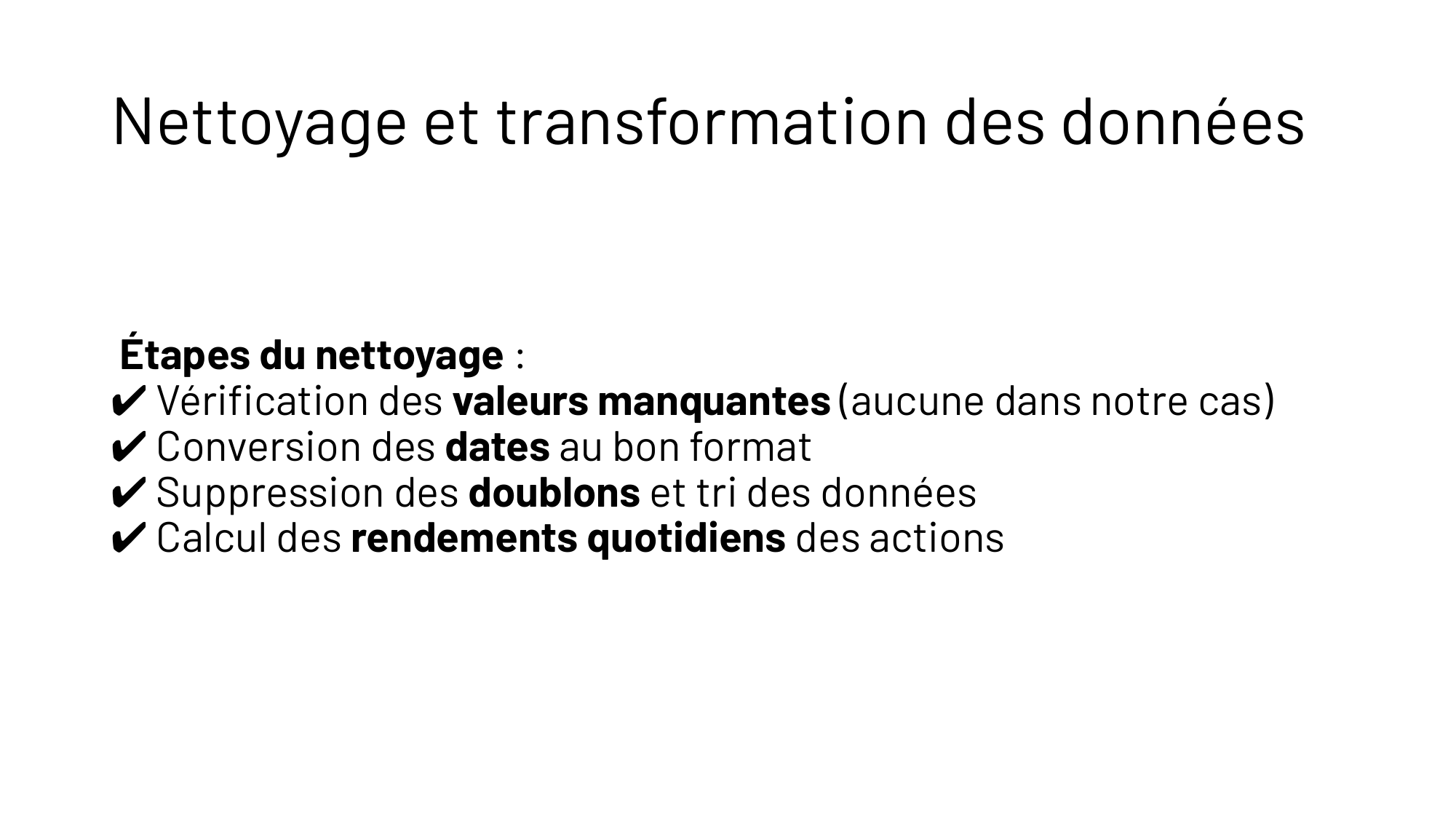

# Nettoyage et transformation des données
 Étapes du nettoyage :
✔ Vérification des valeurs manquantes (aucune dans notre cas)
✔ Conversion des dates au bon format
✔ Suppression des doublons et tri des données
✔ Calcul des rendements quotidiens des actions